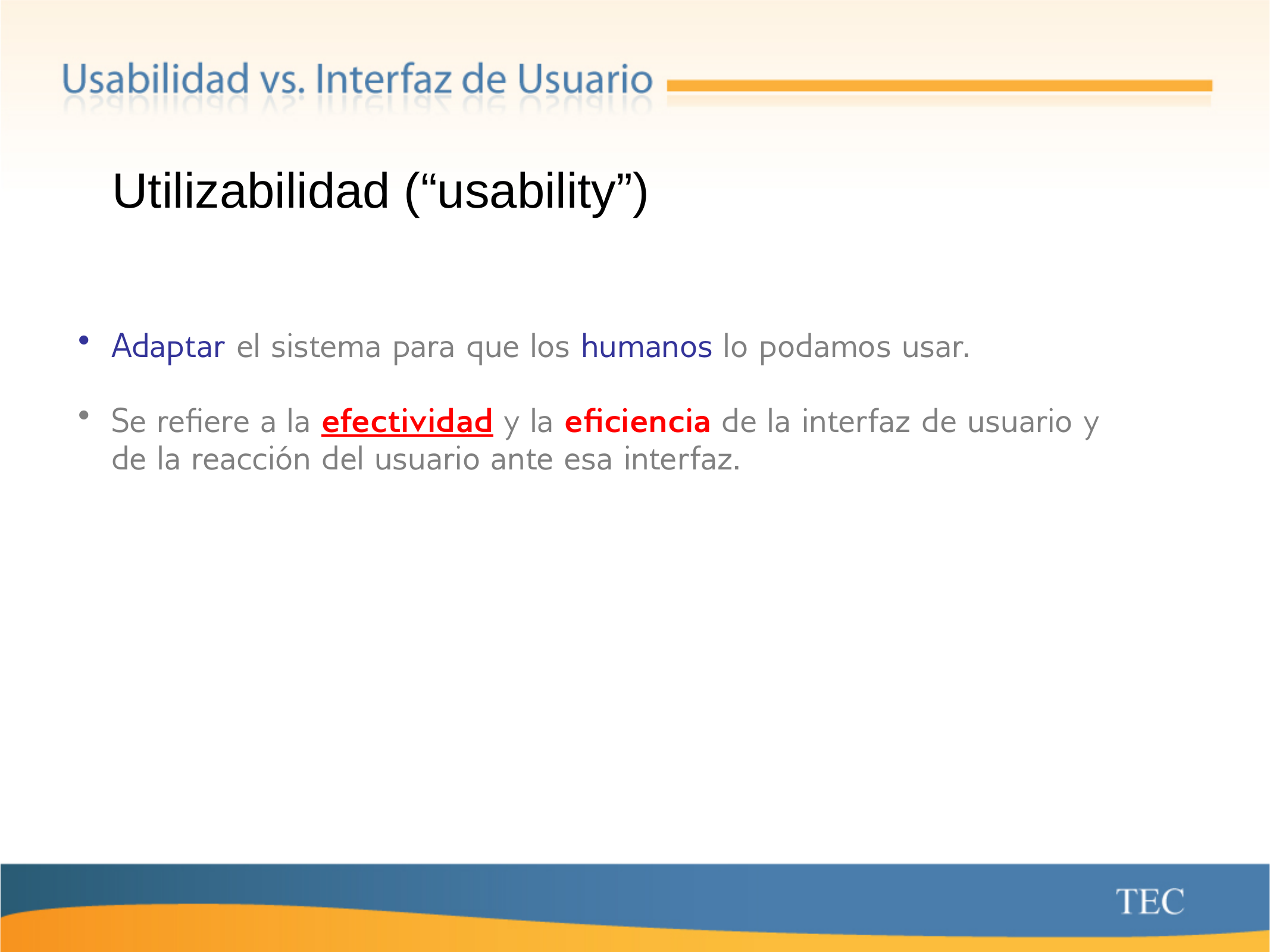

# Utilizabilidad (“usability”)
Adaptar el sistema para que los humanos lo podamos usar.

Se refiere a la efectividad y la eficiencia de la interfaz de usuario y de la reacción del usuario ante esa interfaz.